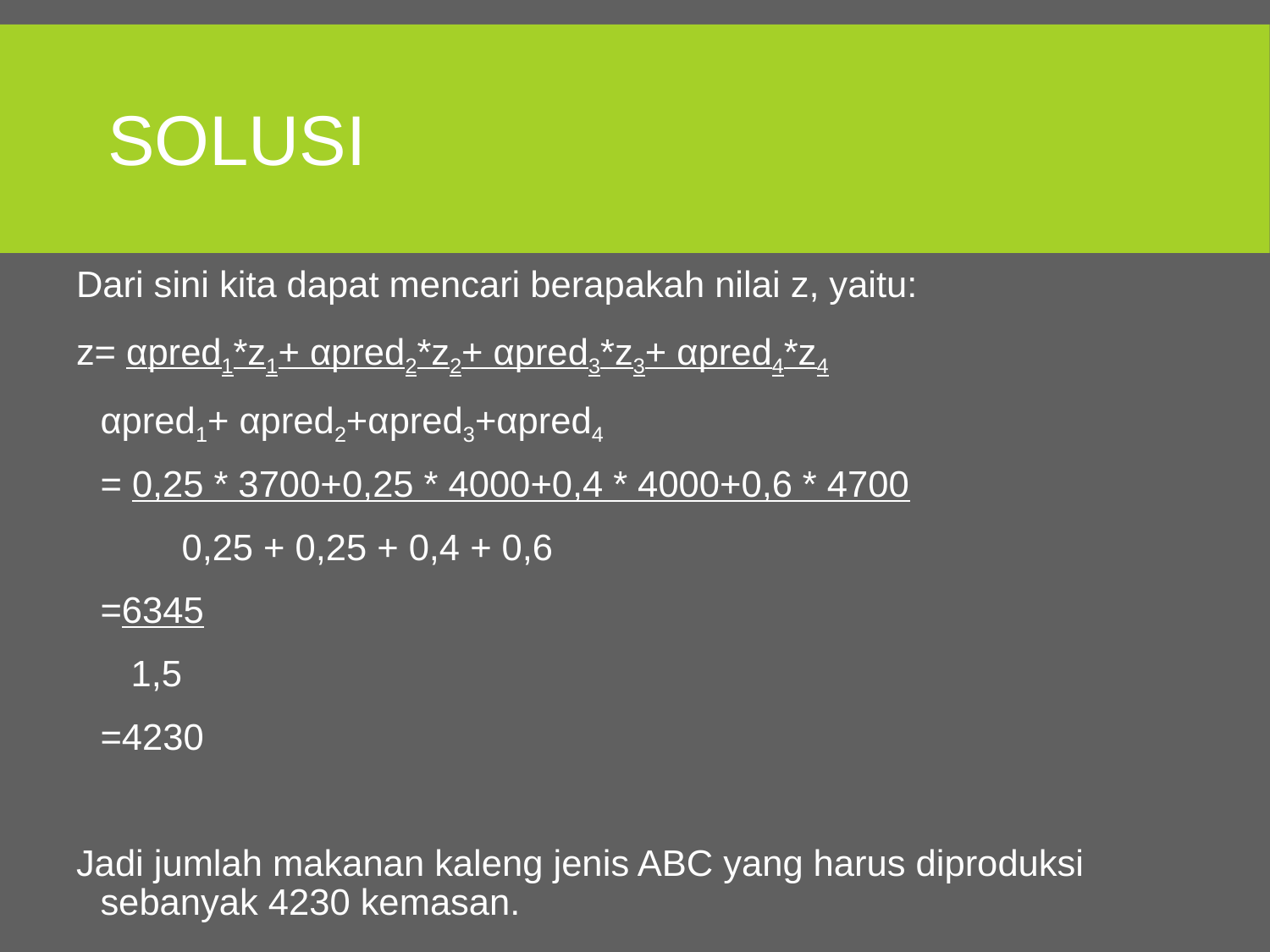

# Solusi
Dari sini kita dapat mencari berapakah nilai z, yaitu:
z= αpred1*z1+ αpred2*z2+ αpred3*z3+ αpred4*z4
		αpred1+ αpred2+αpred3+αpred4
	= 0,25 * 3700+0,25 * 4000+0,4 * 4000+0,6 * 4700
		        0,25 + 0,25 + 0,4 + 0,6
	=6345
	   1,5
	=4230

Jadi jumlah makanan kaleng jenis ABC yang harus diproduksi sebanyak 4230 kemasan.